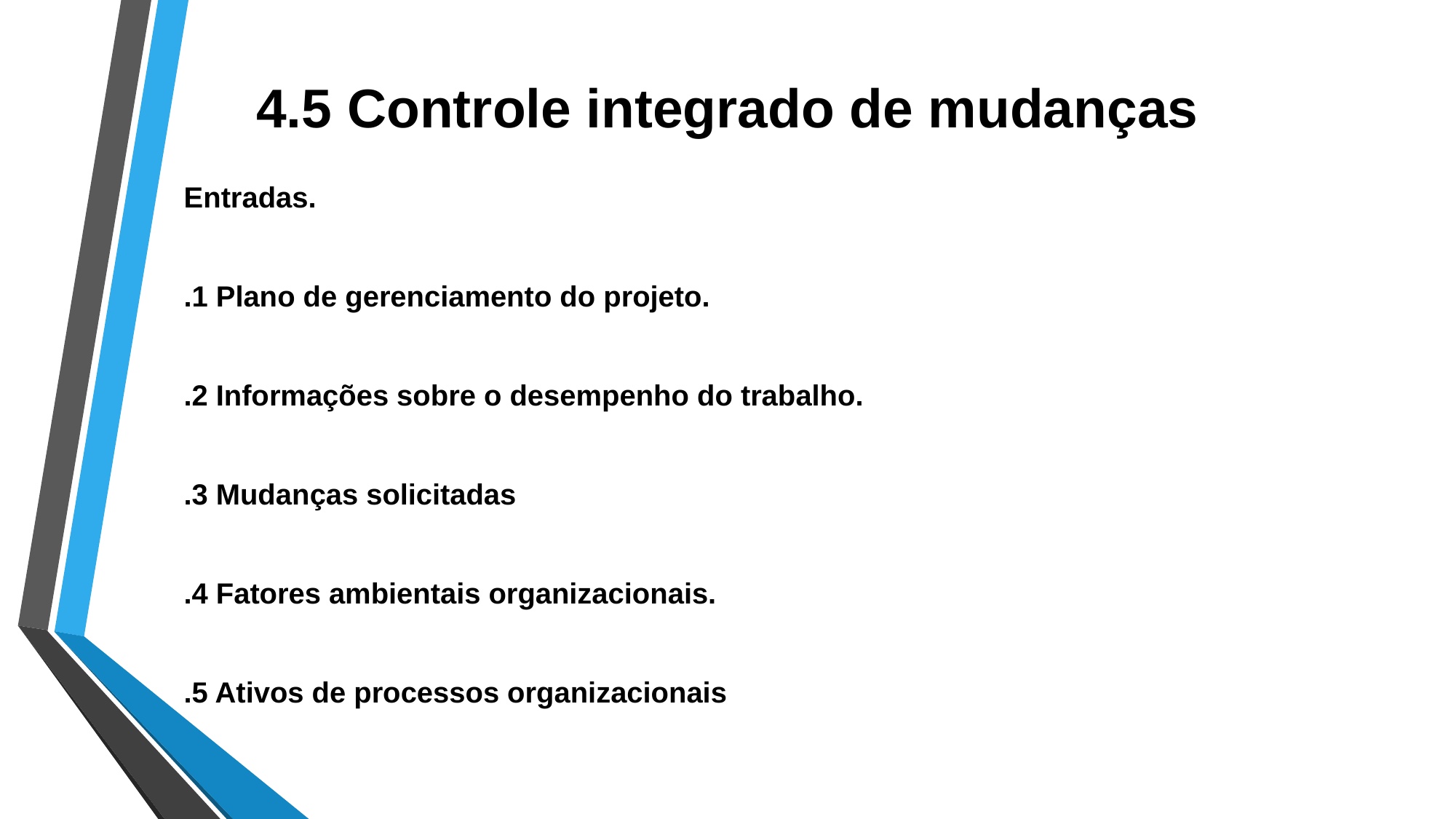

# 4.5 Controle integrado de mudanças
Entradas.

.1 Plano de gerenciamento do projeto.

.2 Informações sobre o desempenho do trabalho.

.3 Mudanças solicitadas

.4 Fatores ambientais organizacionais.

.5 Ativos de processos organizacionais